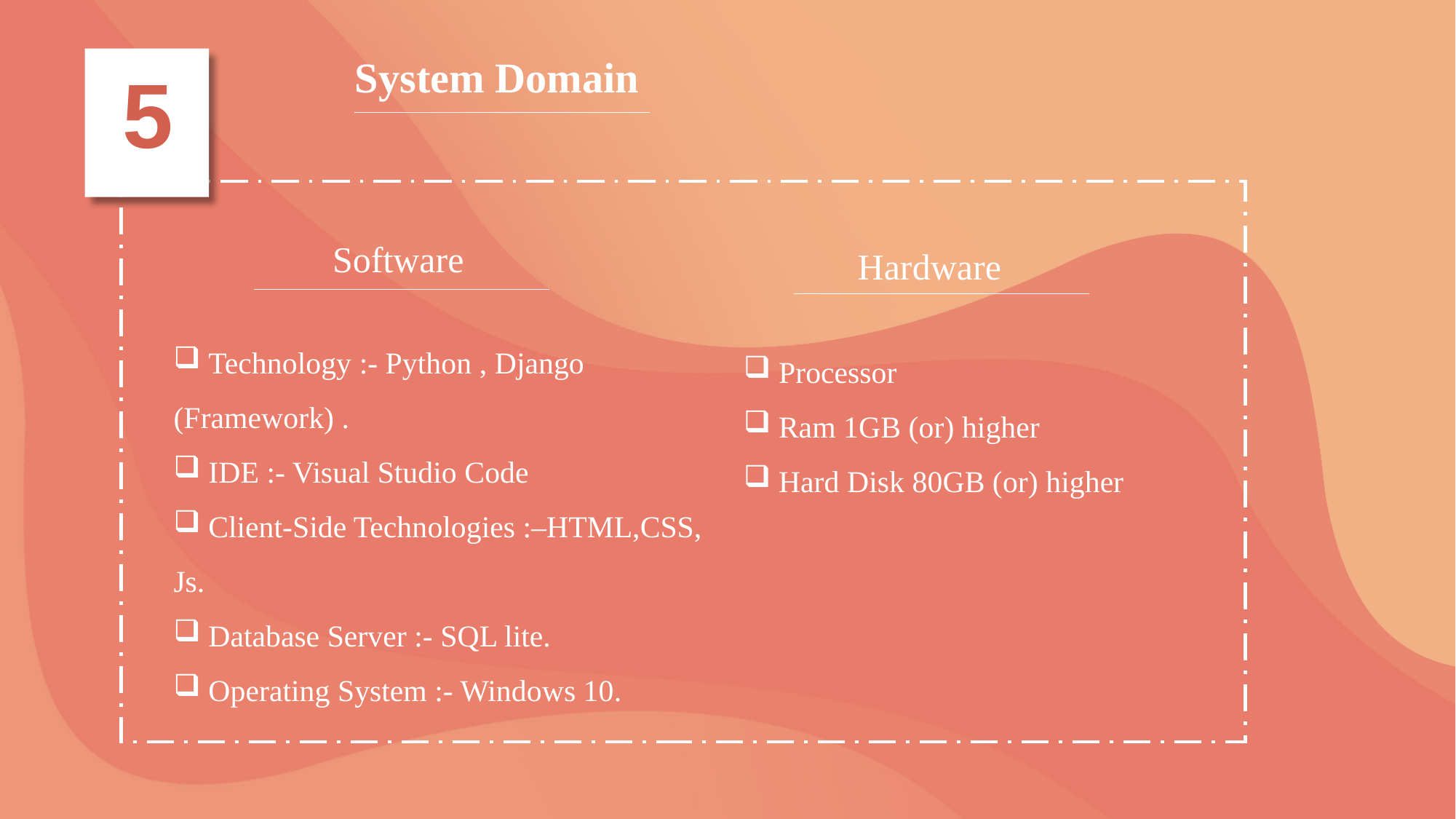

System Domain

5

Software
Hardware
 Technology :- Python , Django (Framework) .
 IDE :- Visual Studio Code
 Client-Side Technologies :–HTML,CSS,
Js.
 Database Server :- SQL lite.
 Operating System :- Windows 10.
 Processor
 Ram 1GB (or) higher
 Hard Disk 80GB (or) higher